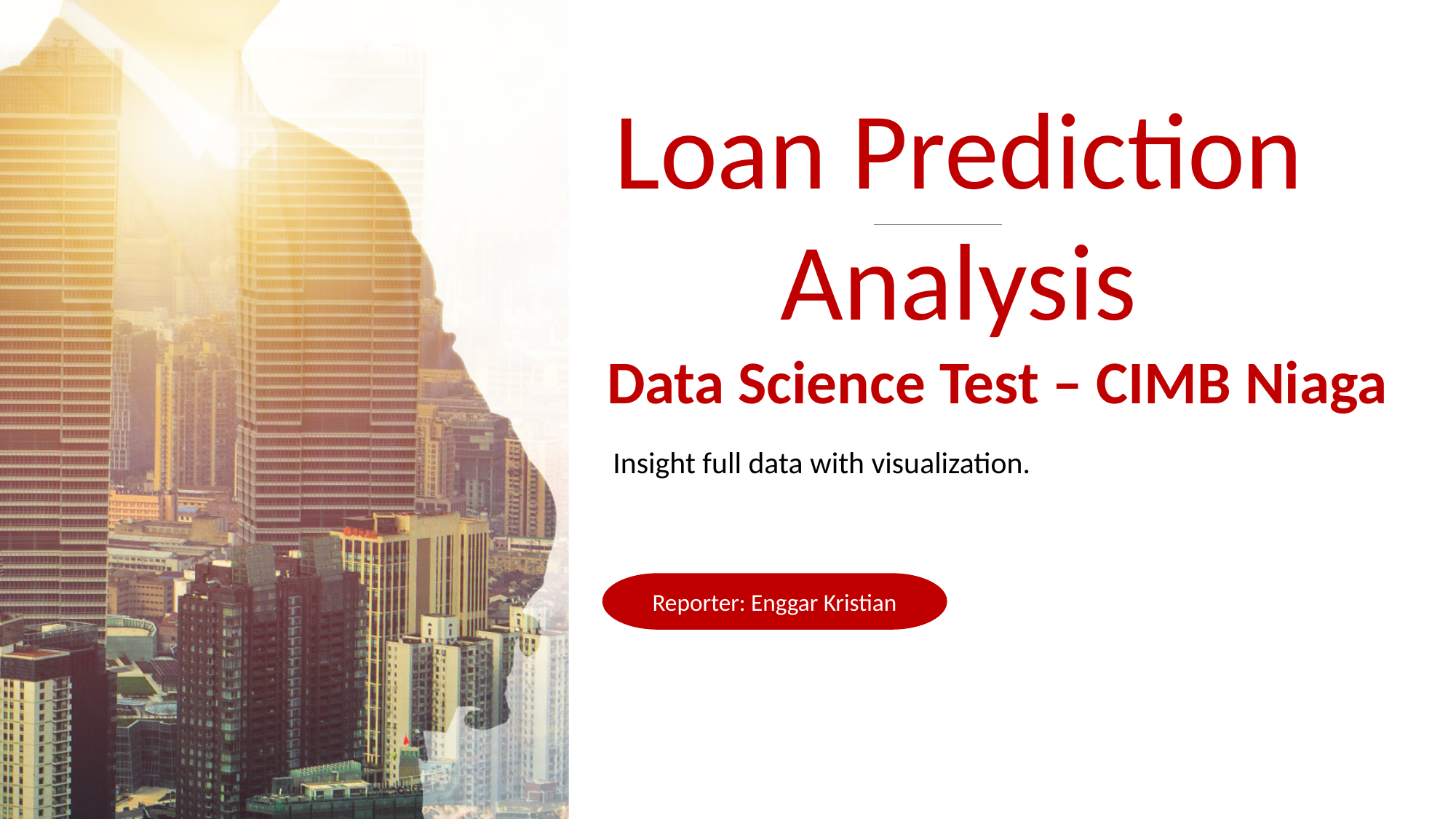

Loan Prediction Analysis
Data Science Test – CIMB Niaga
Insight full data with visualization.
Reporter: Enggar Kristian